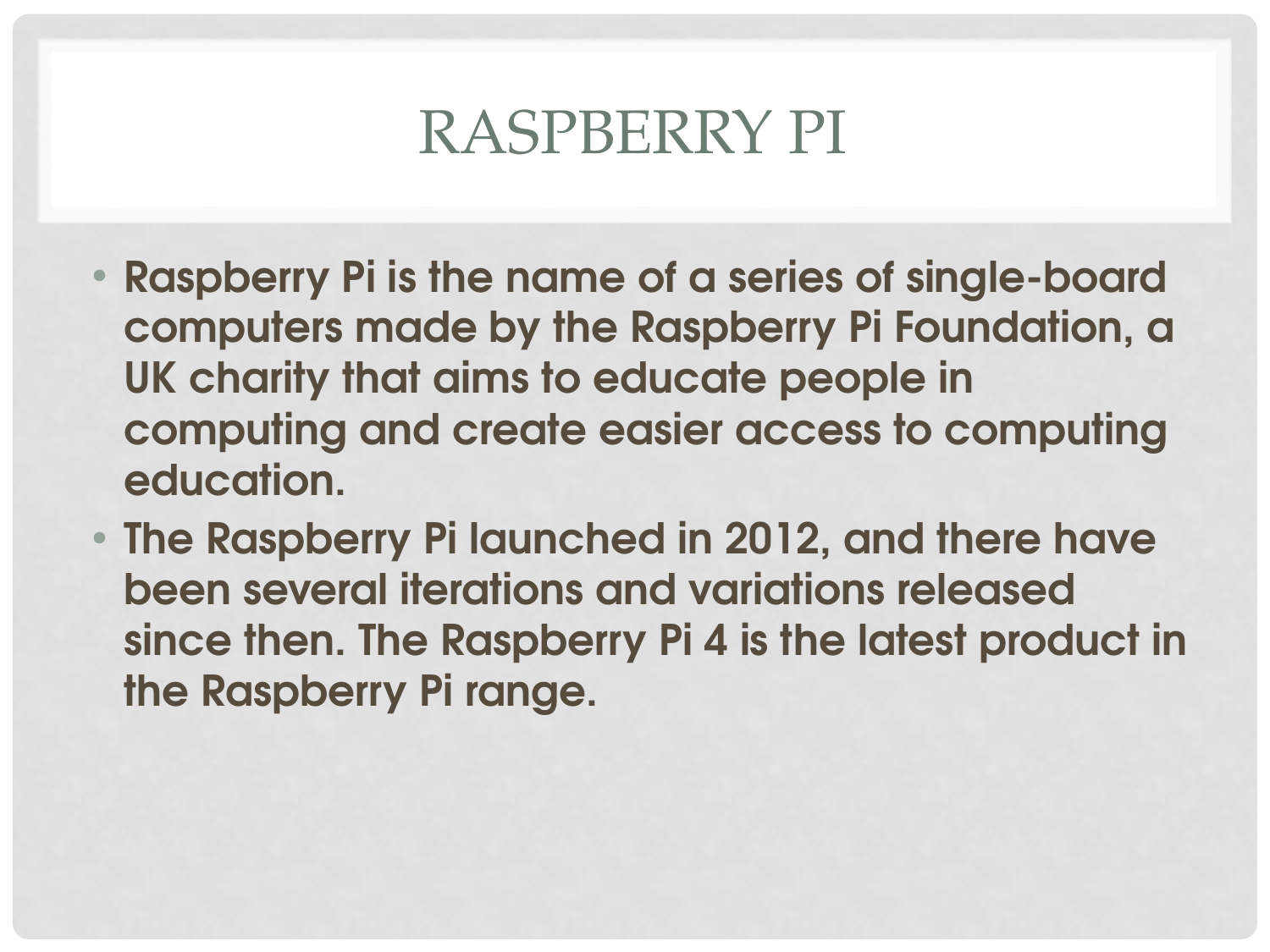

# Raspberry Pi
Raspberry Pi is the name of a series of single-board computers made by the Raspberry Pi Foundation, a UK charity that aims to educate people in computing and create easier access to computing education.
The Raspberry Pi launched in 2012, and there have been several iterations and variations released since then. The Raspberry Pi 4 is the latest product in the Raspberry Pi range.